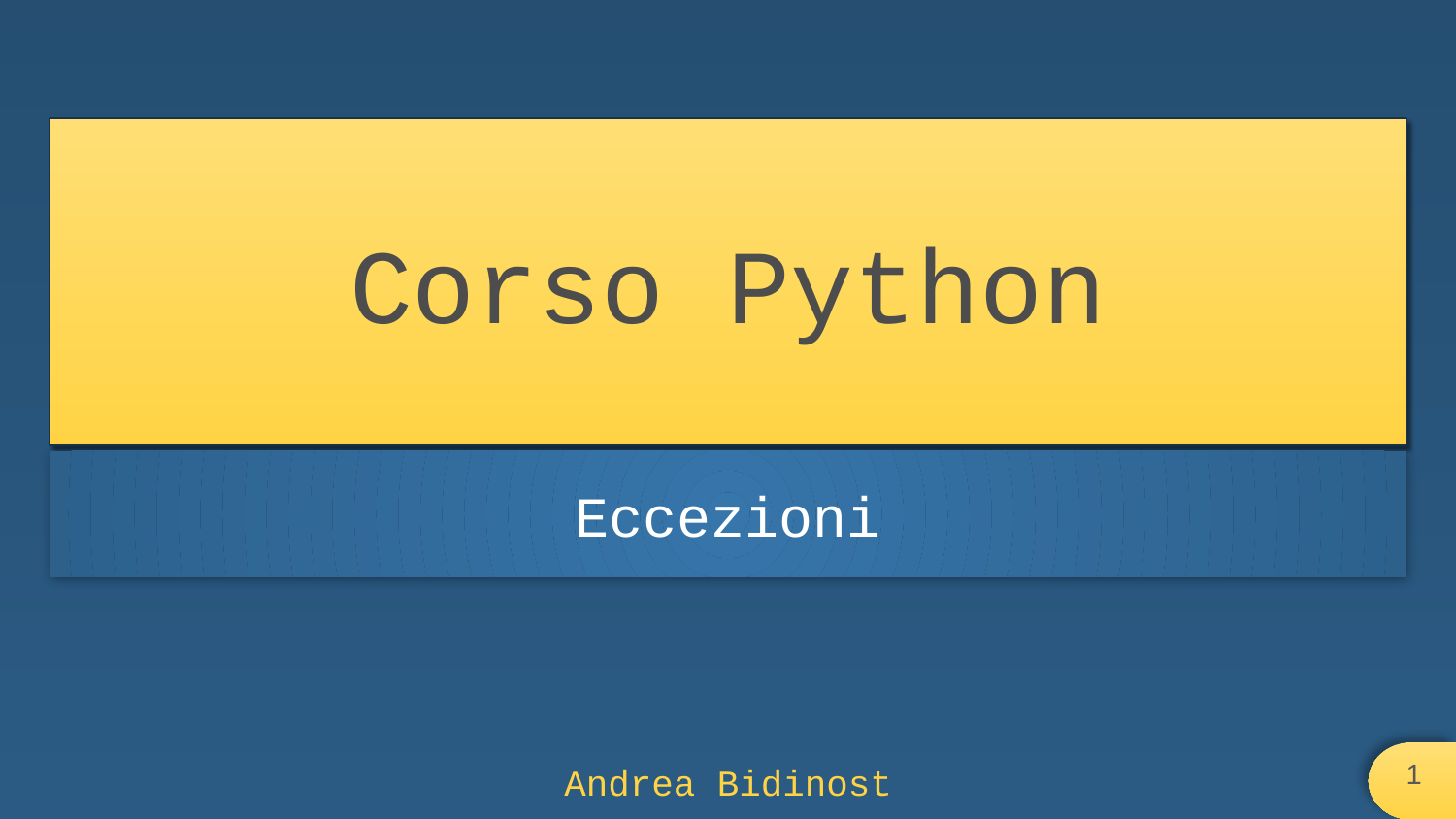

# Corso Python
Eccezioni
1
Andrea Bidinost